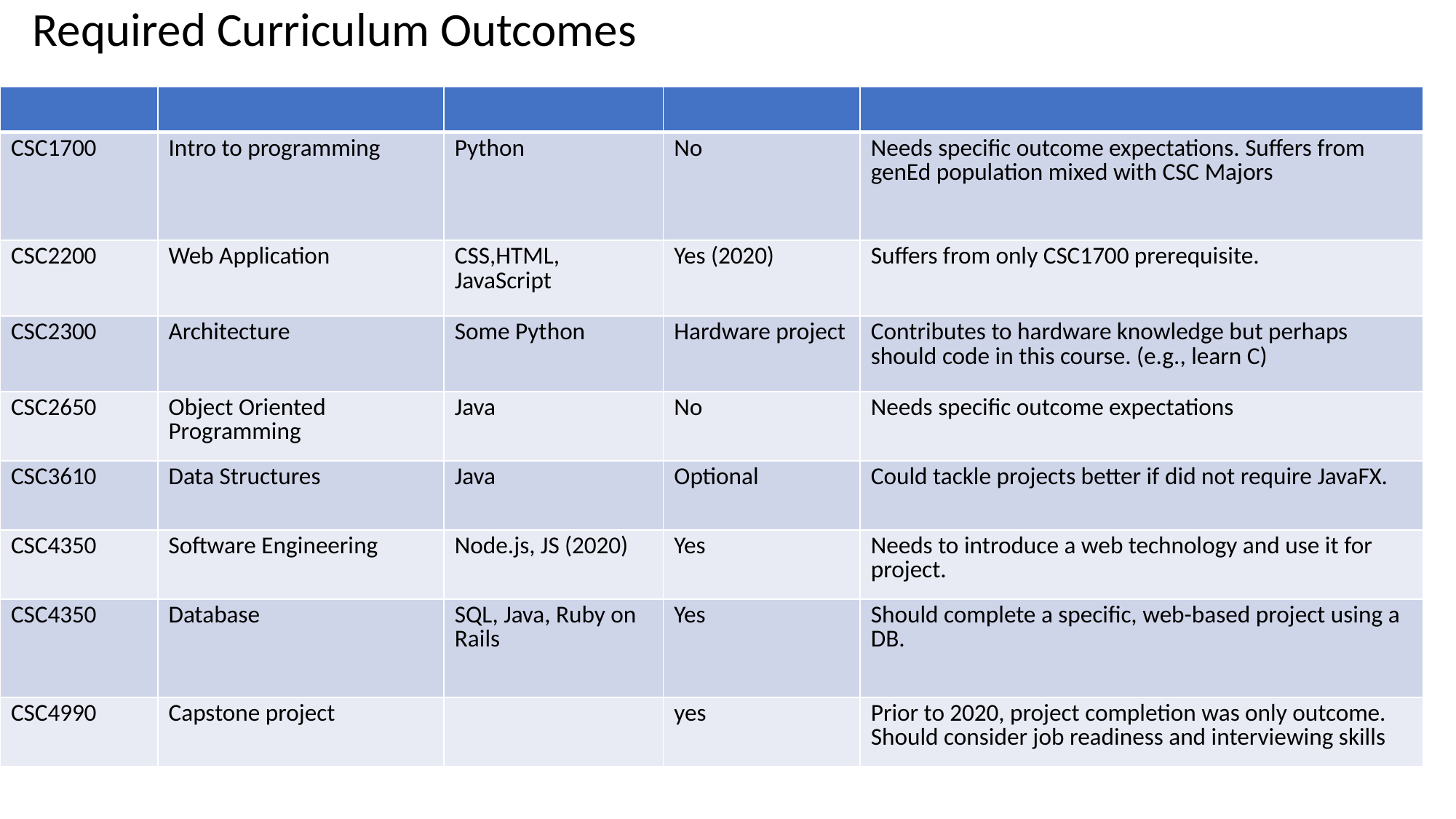

# Required Curriculum Outcomes
|  |  |  |  |  |
| --- | --- | --- | --- | --- |
| CSC1700 | Intro to programming | Python | No | Needs specific outcome expectations. Suffers from genEd population mixed with CSC Majors |
| CSC2200 | Web Application | CSS,HTML, JavaScript | Yes (2020) | Suffers from only CSC1700 prerequisite. |
| CSC2300 | Architecture | Some Python | Hardware project | Contributes to hardware knowledge but perhaps should code in this course. (e.g., learn C) |
| CSC2650 | Object Oriented Programming | Java | No | Needs specific outcome expectations |
| CSC3610 | Data Structures | Java | Optional | Could tackle projects better if did not require JavaFX. |
| CSC4350 | Software Engineering | Node.js, JS (2020) | Yes | Needs to introduce a web technology and use it for project. |
| CSC4350 | Database | SQL, Java, Ruby on Rails | Yes | Should complete a specific, web-based project using a DB. |
| CSC4990 | Capstone project |  | yes | Prior to 2020, project completion was only outcome. Should consider job readiness and interviewing skills |
* Experimenting with CSC2200  with project … more programming requirement